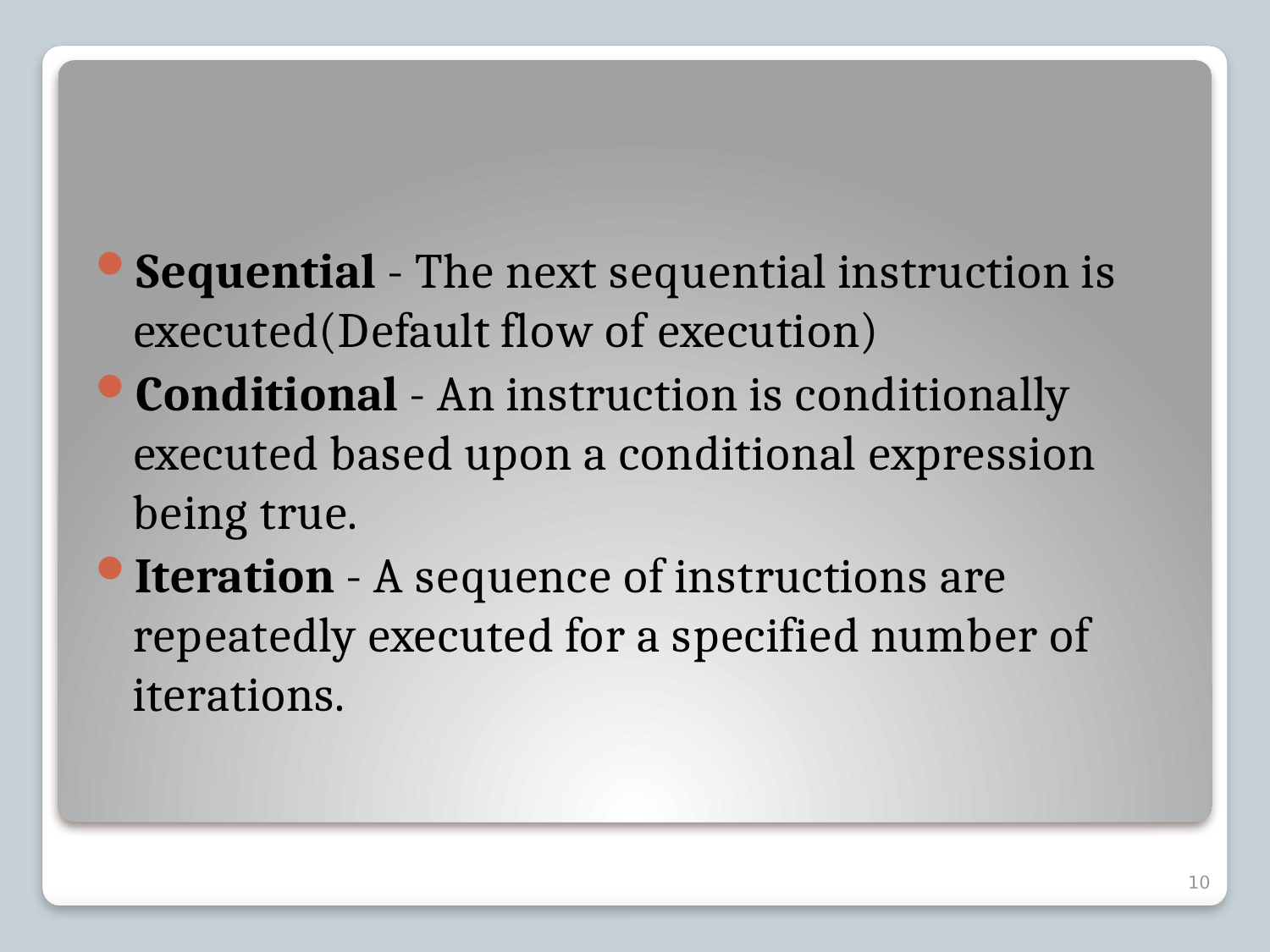

#
Sequential - The next sequential instruction is executed(Default flow of execution)
Conditional - An instruction is conditionally executed based upon a conditional expression being true.
Iteration - A sequence of instructions are repeatedly executed for a specified number of iterations.

10